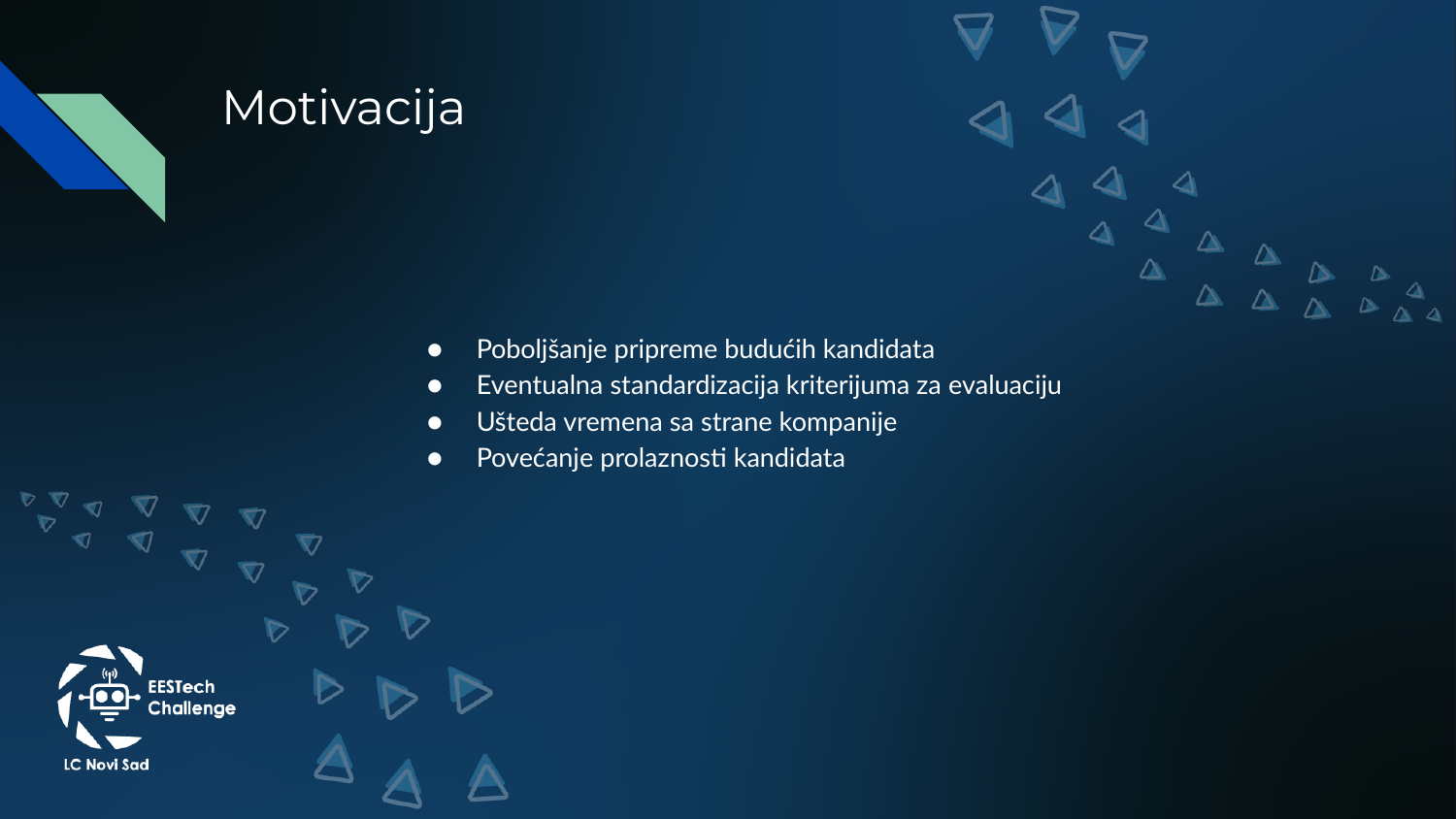

# Motivacija
Poboljšanje pripreme budućih kandidata
Eventualna standardizacija kriterijuma za evaluaciju
Ušteda vremena sa strane kompanije
Povećanje prolaznosti kandidata